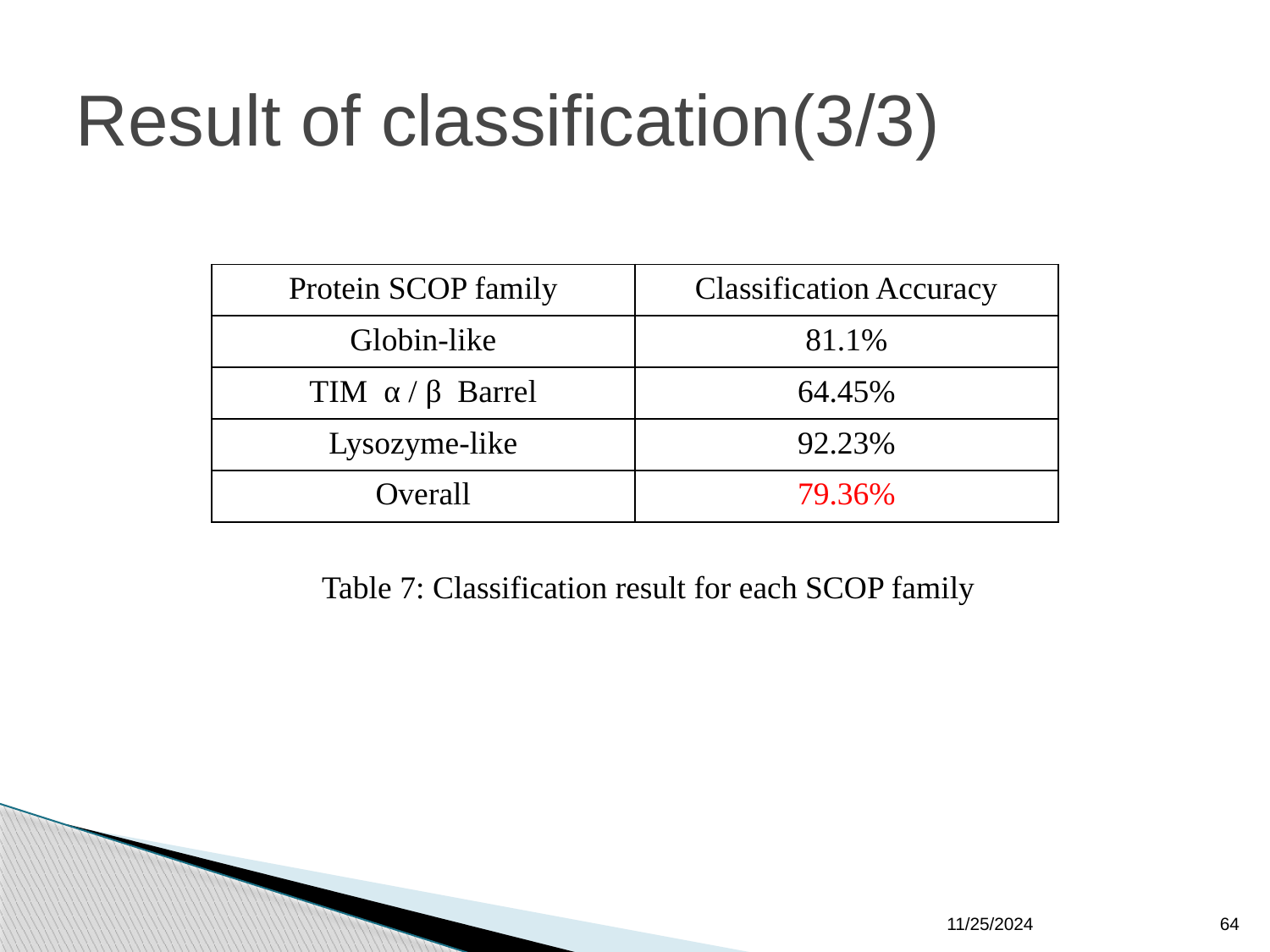

# Result of classification(3/3)

| Protein SCOP family | Classification Accuracy |
| --- | --- |
| Globin-like | 81.1% |
| TIM α / β Barrel | 64.45% |
| Lysozyme-like | 92.23% |
| Overall | 79.36% |
Table 7: Classification result for each SCOP family
11/25/2024
64